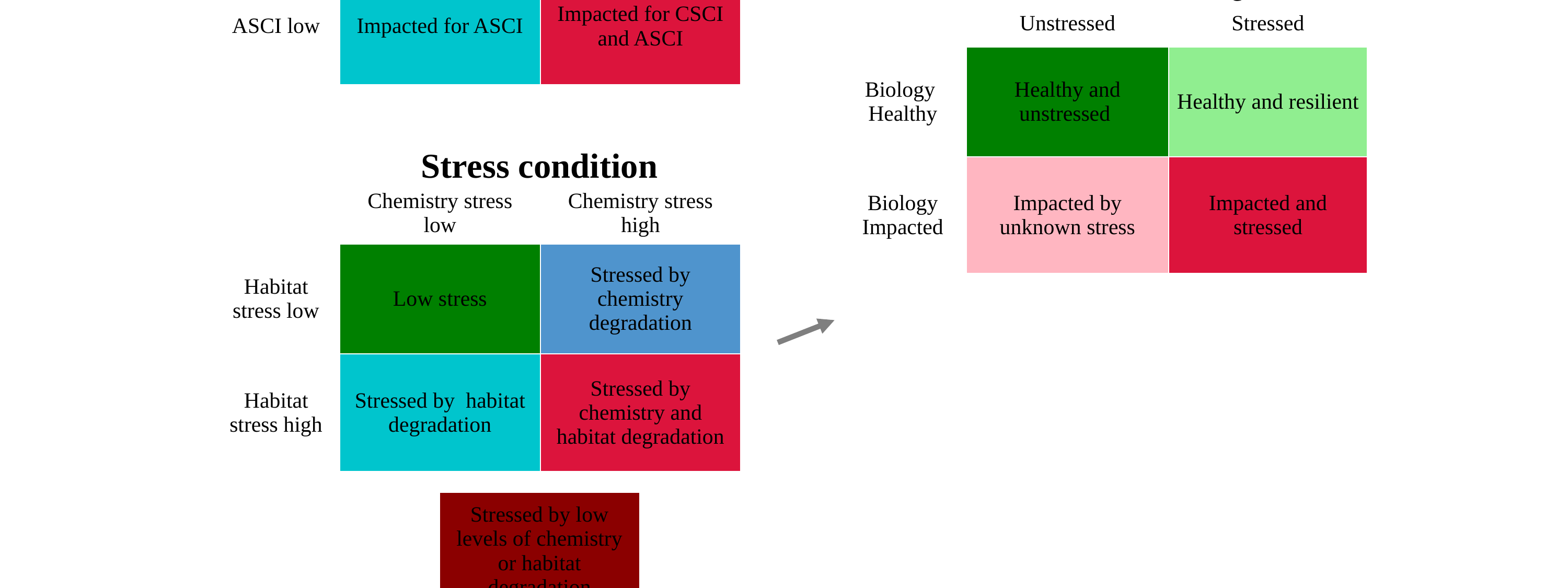

|  | Unstressed | Stressed |
| --- | --- | --- |
| Biology Healthy | Healthy and unstressed | Healthy and resilient |
| Biology Impacted | Impacted by unknown stress | Impacted and stressed |
Biological condition
|  | CSCI high | CSCI low |
| --- | --- | --- |
| ASCI high | Healthy | Impacted for CSCI |
| ASCI low | Impacted for ASCI | Impacted for CSCI and ASCI |
Overall SQI
Stress condition
|  | Chemistry stress low | Chemistry stress high |
| --- | --- | --- |
| Habitat stress low | Low stress | Stressed by chemistry degradation |
| Habitat stress high | Stressed by habitat degradation | Stressed by chemistry and habitat degradation |
| Stressed by low levels of chemistry or habitat degradation |
| --- |